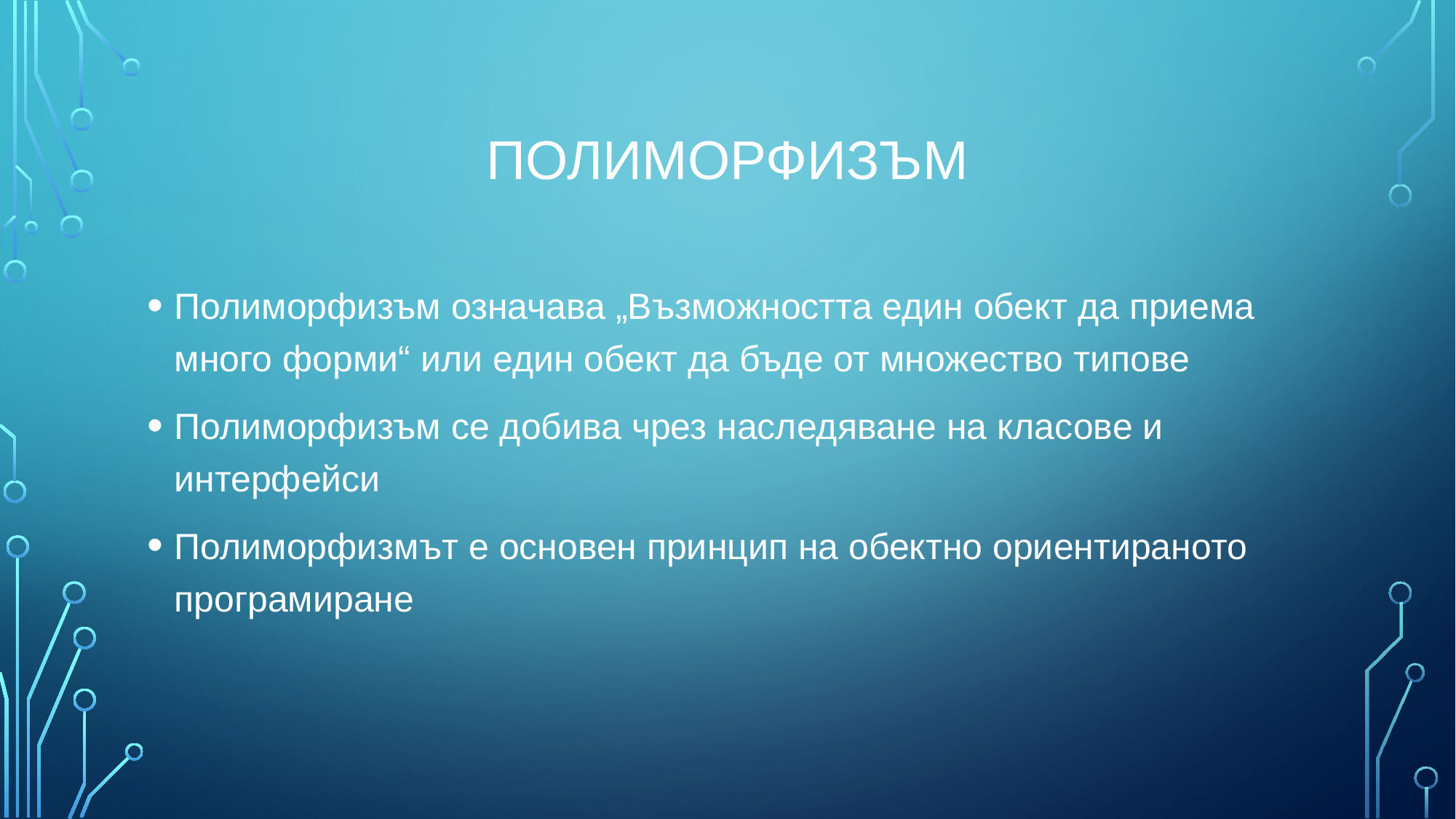

# Полиморфизъм
Полиморфизъм означава „Възможността един обект да приема много форми“ или един обект да бъде от множество типове
Полиморфизъм се добива чрез наследяване на класове и интерфейси
Полиморфизмът е основен принцип на обектно ориентираното програмиране